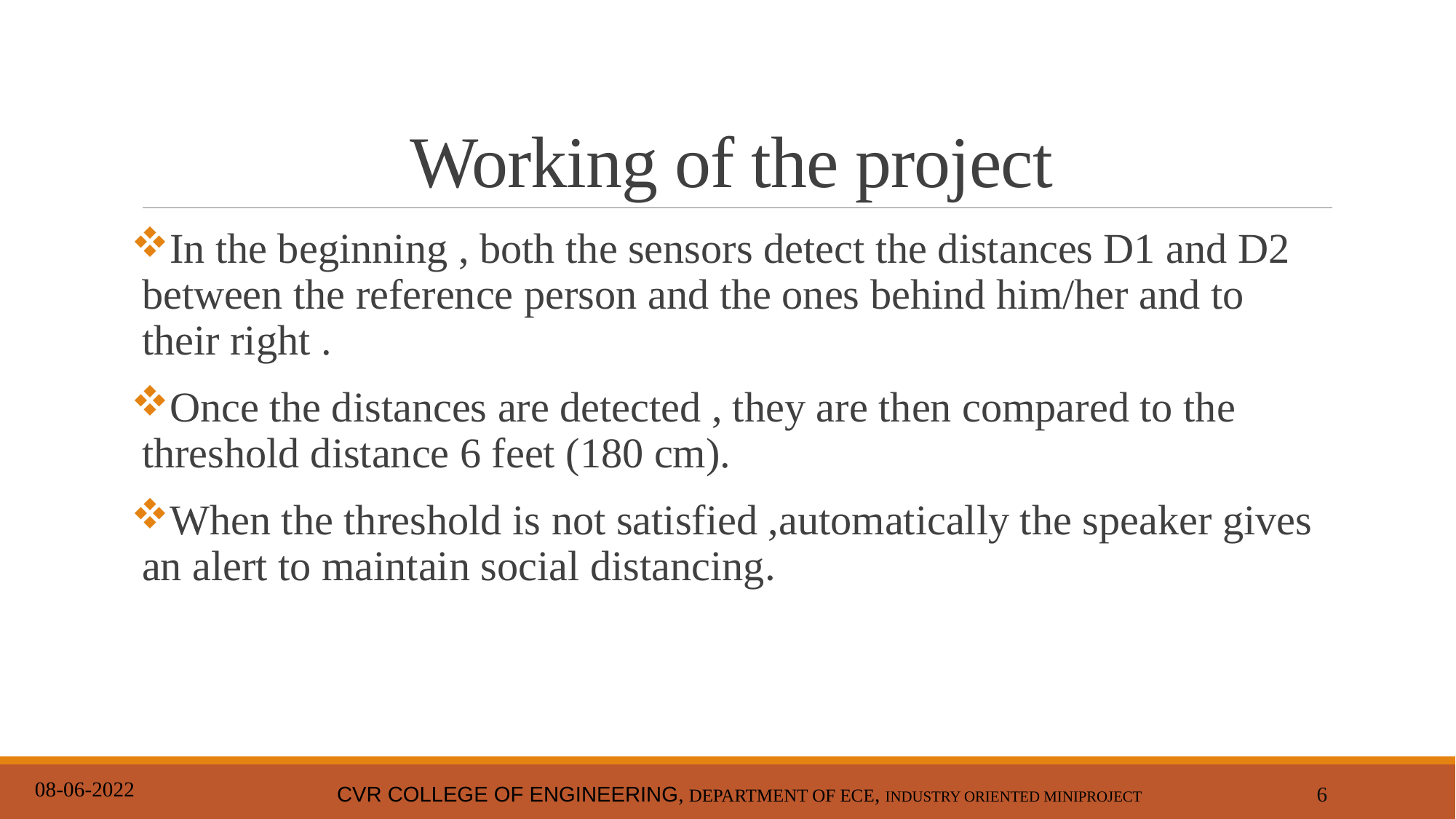

# Working of the project
In the beginning , both the sensors detect the distances D1 and D2 between the reference person and the ones behind him/her and to their right .
Once the distances are detected , they are then compared to the threshold distance 6 feet (180 cm).
When the threshold is not satisfied ,automatically the speaker gives an alert to maintain social distancing.

08-06-2022
CVR COLLEGE OF ENGINEERING, DEPARTMENT OF ECE, INDUSTRY ORIENTED MINIPROJECT
6